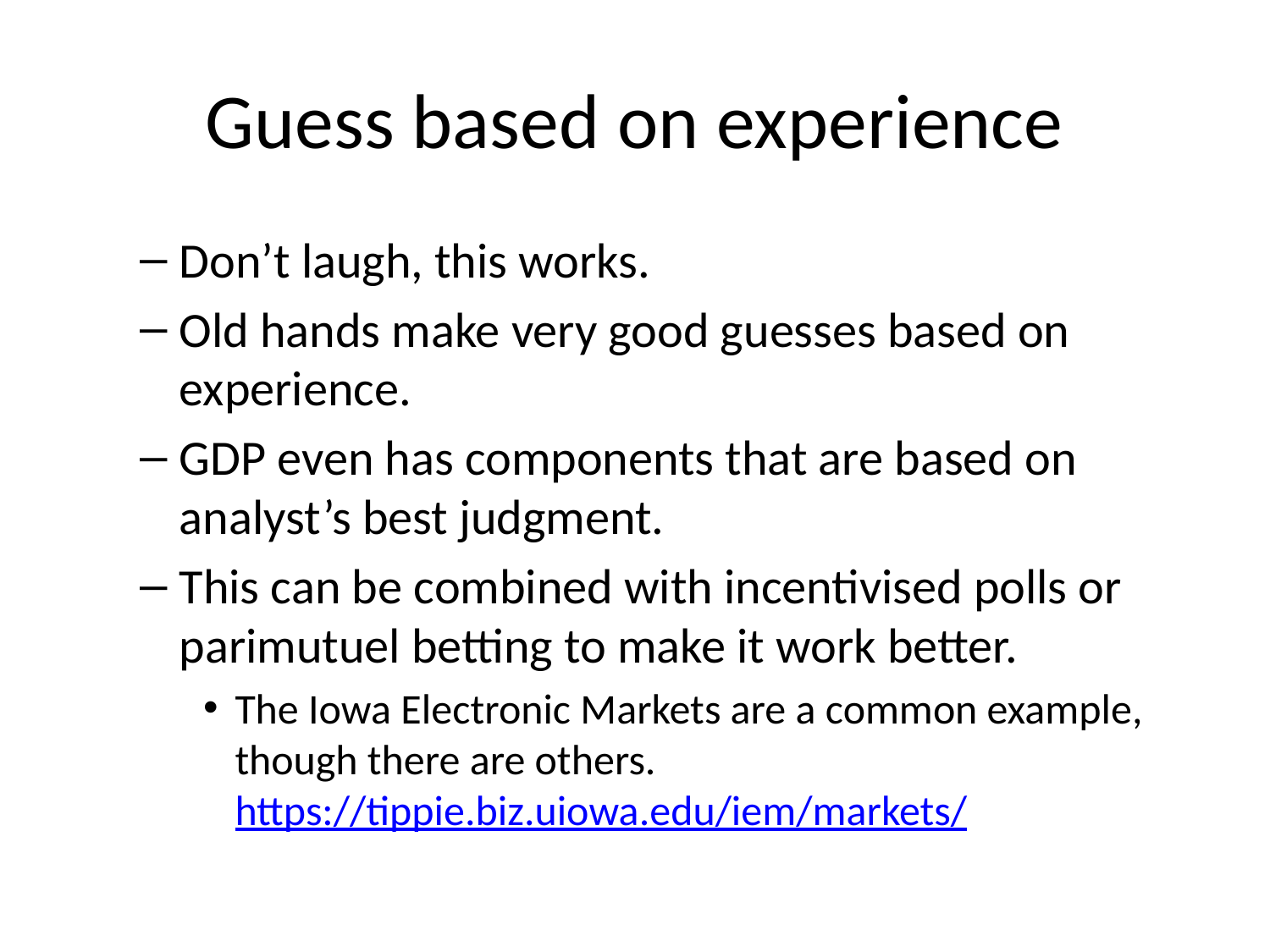

# Guess based on experience
Don’t laugh, this works.
Old hands make very good guesses based on experience.
GDP even has components that are based on analyst’s best judgment.
This can be combined with incentivised polls or parimutuel betting to make it work better.
The Iowa Electronic Markets are a common example, though there are others. https://tippie.biz.uiowa.edu/iem/markets/